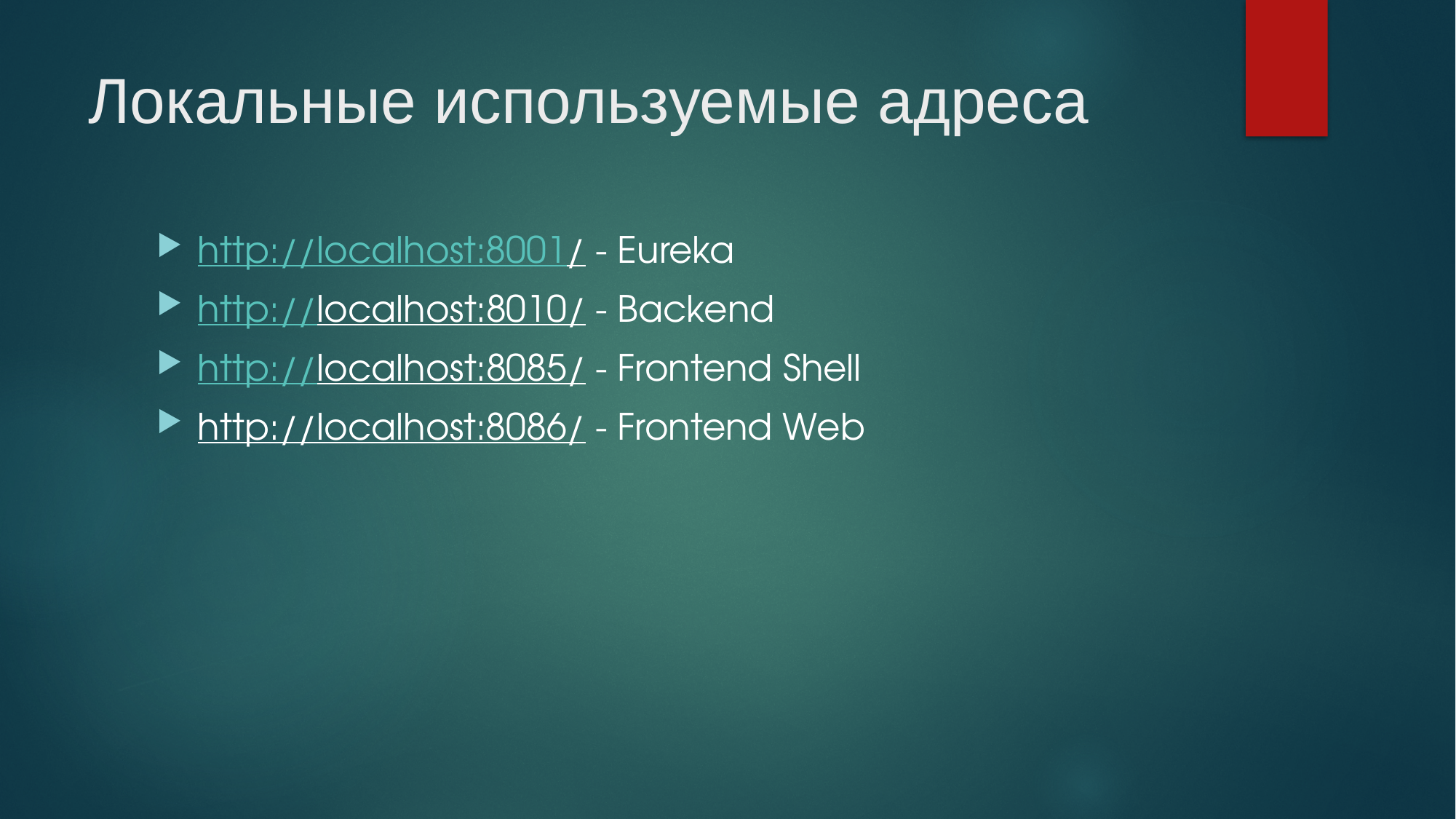

# Локальные используемые адреса
http://localhost:8001/ - Eureka
http://localhost:8010/ - Backend
http://localhost:8085/ - Frontend Shell
http://localhost:8086/ - Frontend Web